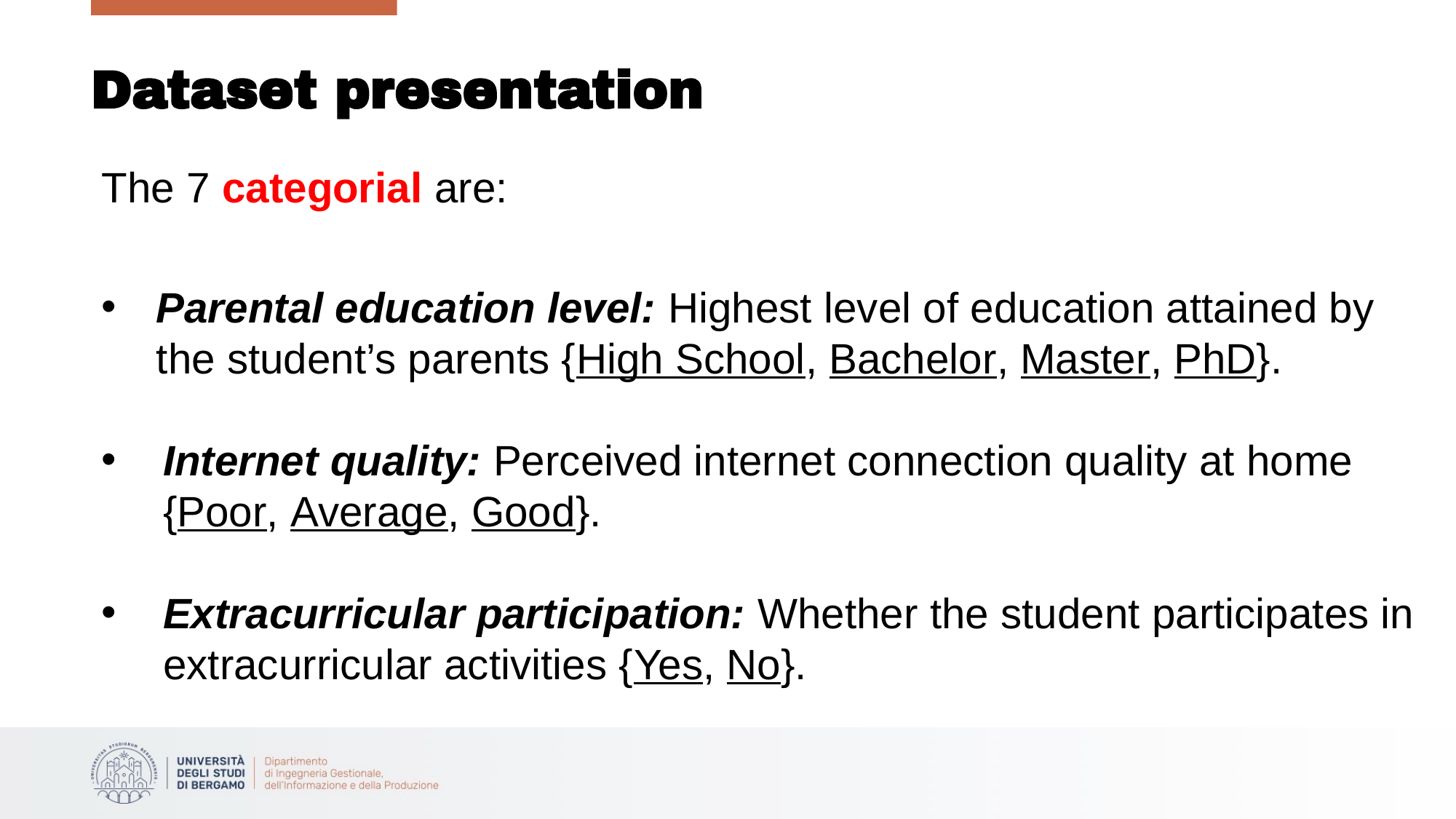

# Dataset presentation
The 7 categorial are:
Parental education level: Highest level of education attained by the student’s parents {High School, Bachelor, Master, PhD}.

Internet quality: Perceived internet connection quality at home {Poor, Average, Good}.

Extracurricular participation: Whether the student participates in extracurricular activities {Yes, No}.